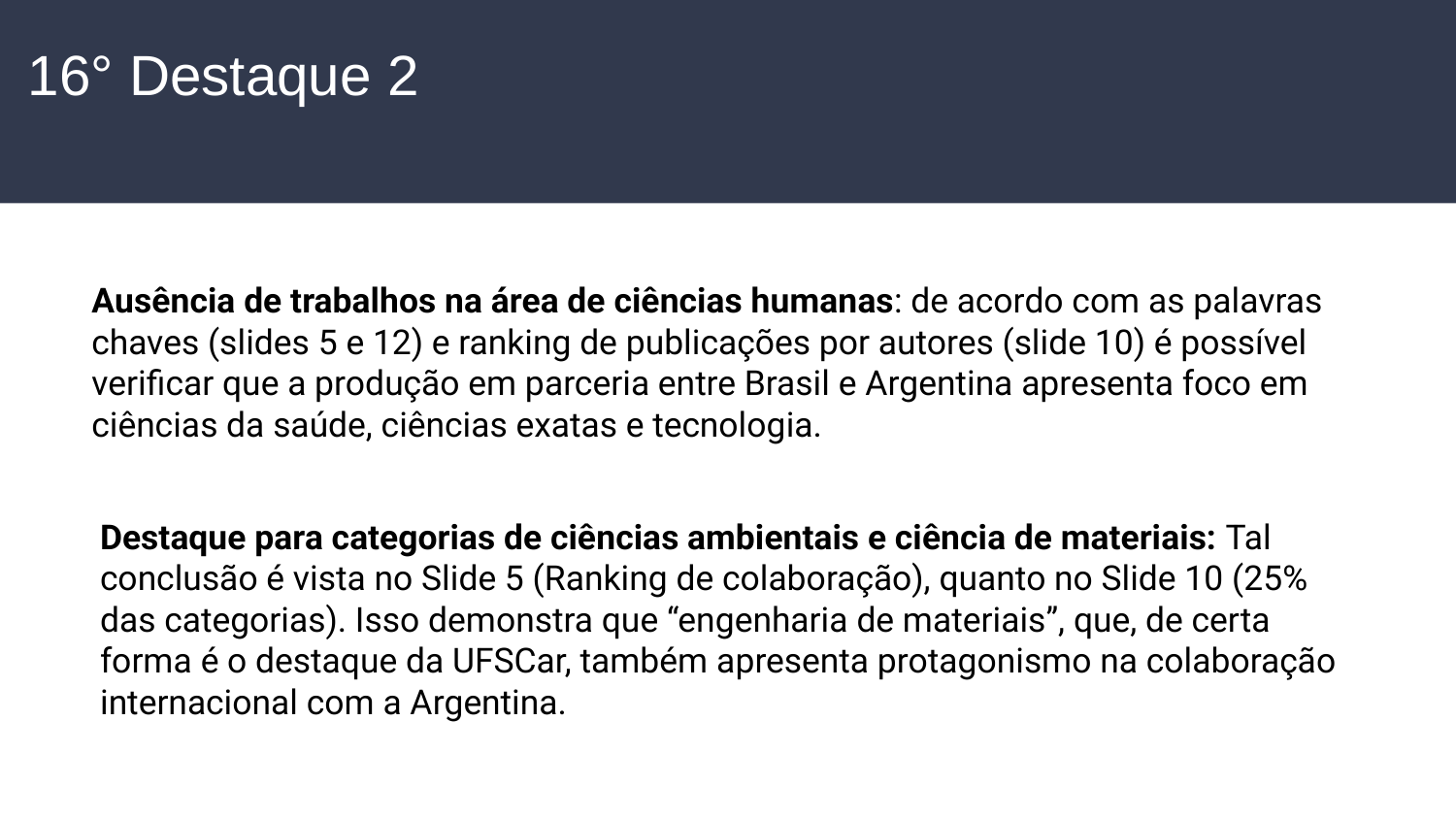

# 16° Destaque 2
Ausência de trabalhos na área de ciências humanas: de acordo com as palavras chaves (slides 5 e 12) e ranking de publicações por autores (slide 10) é possível verificar que a produção em parceria entre Brasil e Argentina apresenta foco em ciências da saúde, ciências exatas e tecnologia.
Destaque para categorias de ciências ambientais e ciência de materiais: Tal conclusão é vista no Slide 5 (Ranking de colaboração), quanto no Slide 10 (25% das categorias). Isso demonstra que “engenharia de materiais”, que, de certa forma é o destaque da UFSCar, também apresenta protagonismo na colaboração internacional com a Argentina.